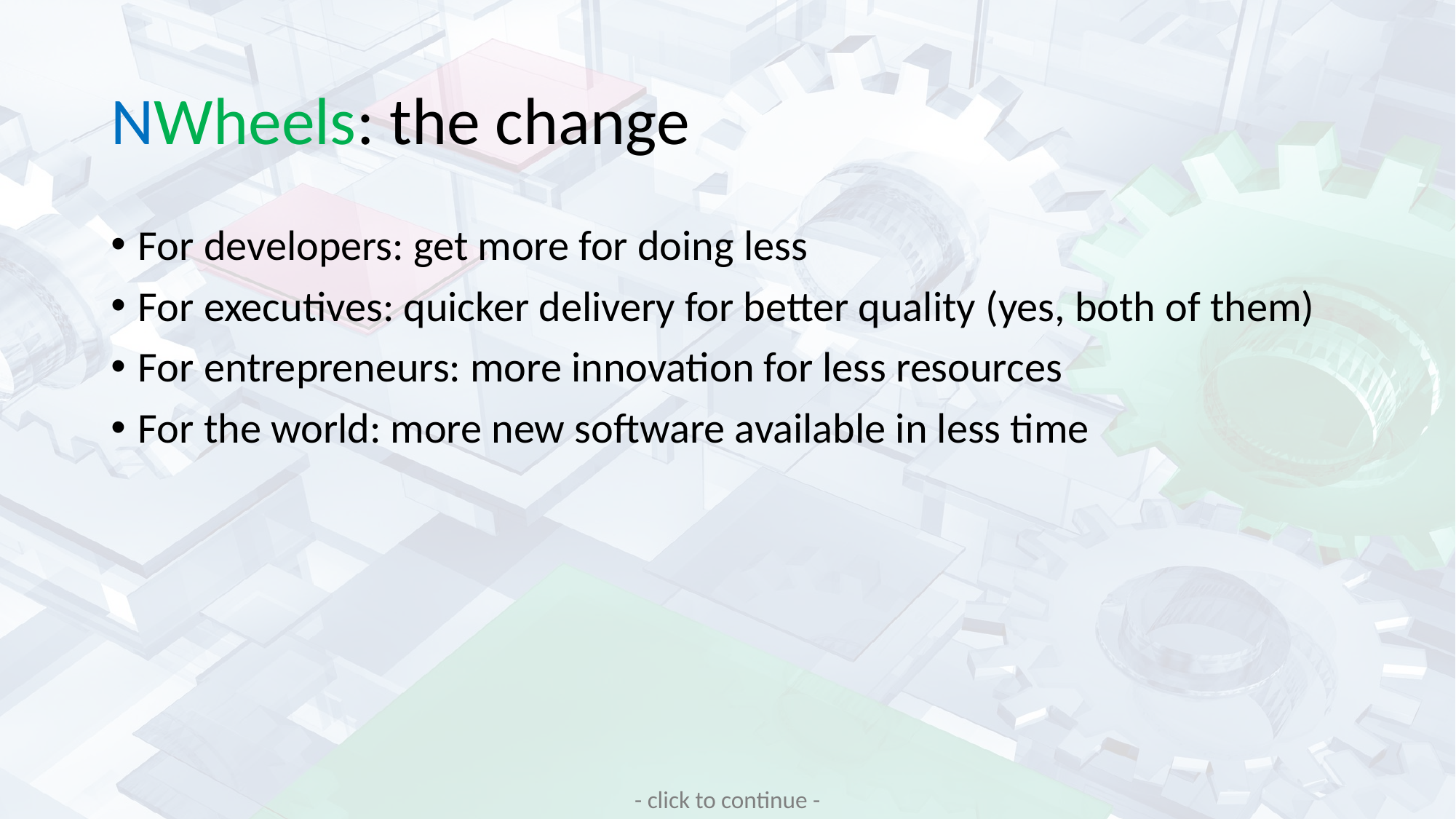

# NWheels: the change
For developers: get more for doing less
For executives: quicker delivery for better quality (yes, both of them)
For entrepreneurs: more innovation for less resources
For the world: more new software available in less time

- click to continue -